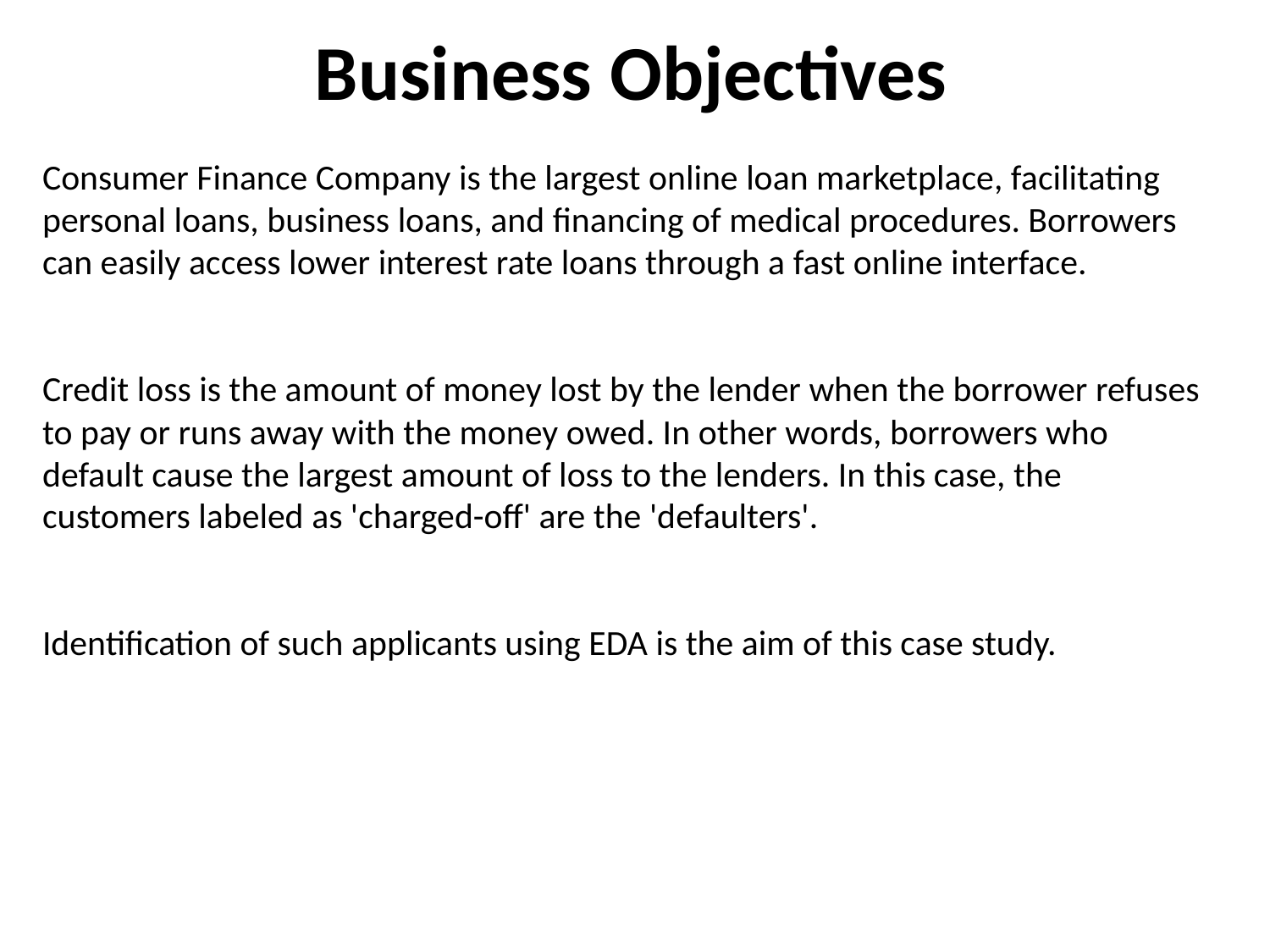

# Business Objectives
Consumer Finance Company is the largest online loan marketplace, facilitating personal loans, business loans, and financing of medical procedures. Borrowers can easily access lower interest rate loans through a fast online interface.

Credit loss is the amount of money lost by the lender when the borrower refuses to pay or runs away with the money owed. In other words, borrowers who default cause the largest amount of loss to the lenders. In this case, the customers labeled as 'charged-off' are the 'defaulters'.

Identification of such applicants using EDA is the aim of this case study.